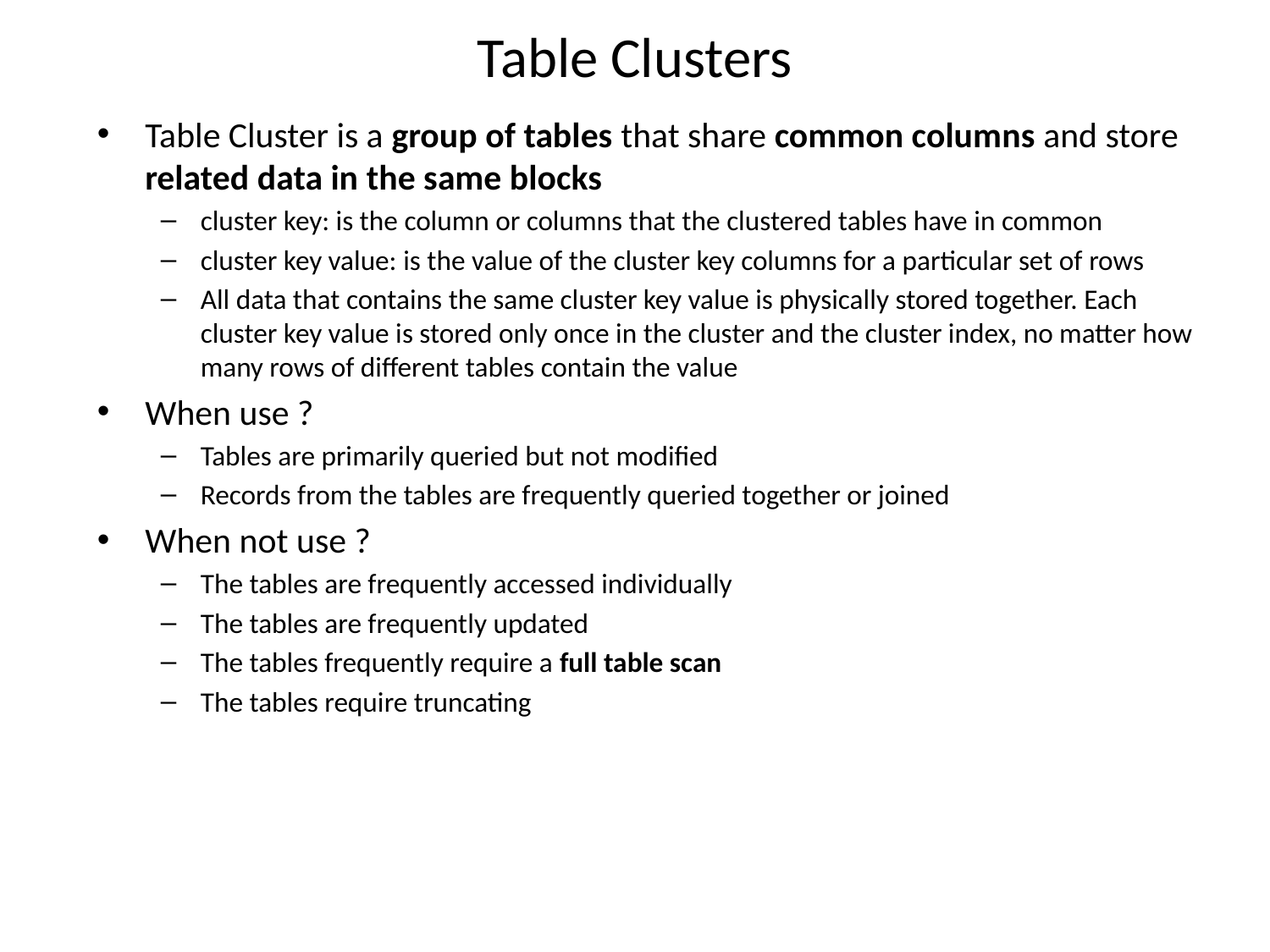

# Table Clusters
Table Cluster is a group of tables that share common columns and store related data in the same blocks
cluster key: is the column or columns that the clustered tables have in common
cluster key value: is the value of the cluster key columns for a particular set of rows
All data that contains the same cluster key value is physically stored together. Each cluster key value is stored only once in the cluster and the cluster index, no matter how many rows of different tables contain the value
When use ?
Tables are primarily queried but not modified
Records from the tables are frequently queried together or joined
When not use ?
The tables are frequently accessed individually
The tables are frequently updated
The tables frequently require a full table scan
The tables require truncating